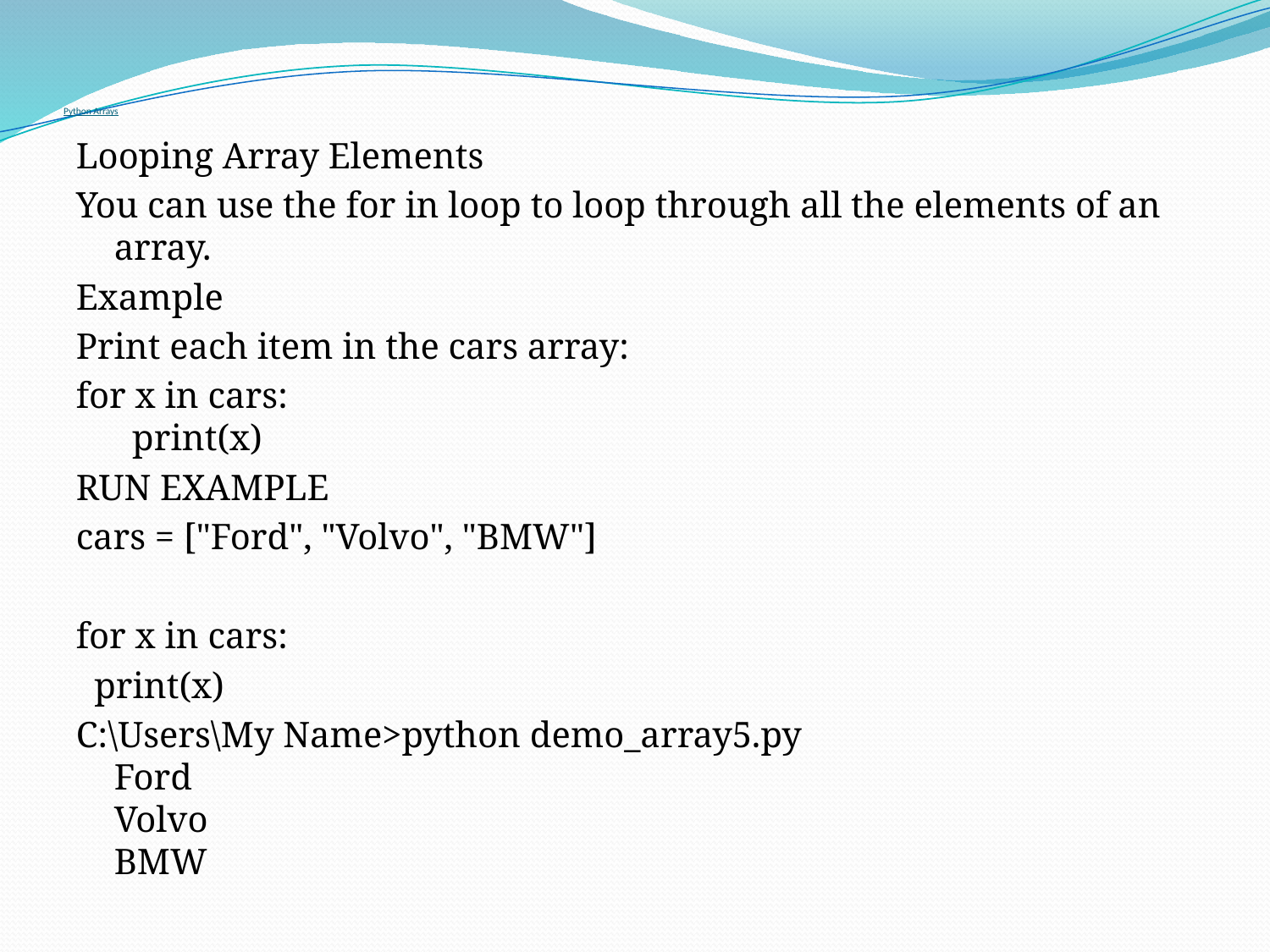

# Python Arrays
Looping Array Elements
You can use the for in loop to loop through all the elements of an array.
Example
Print each item in the cars array:
for x in cars:
  print(x)
RUN EXAMPLE
cars = ["Ford", "Volvo", "BMW"]

for x in cars:
  print(x)
C:\Users\My Name>python demo_array5.py
Ford
Volvo
BMW